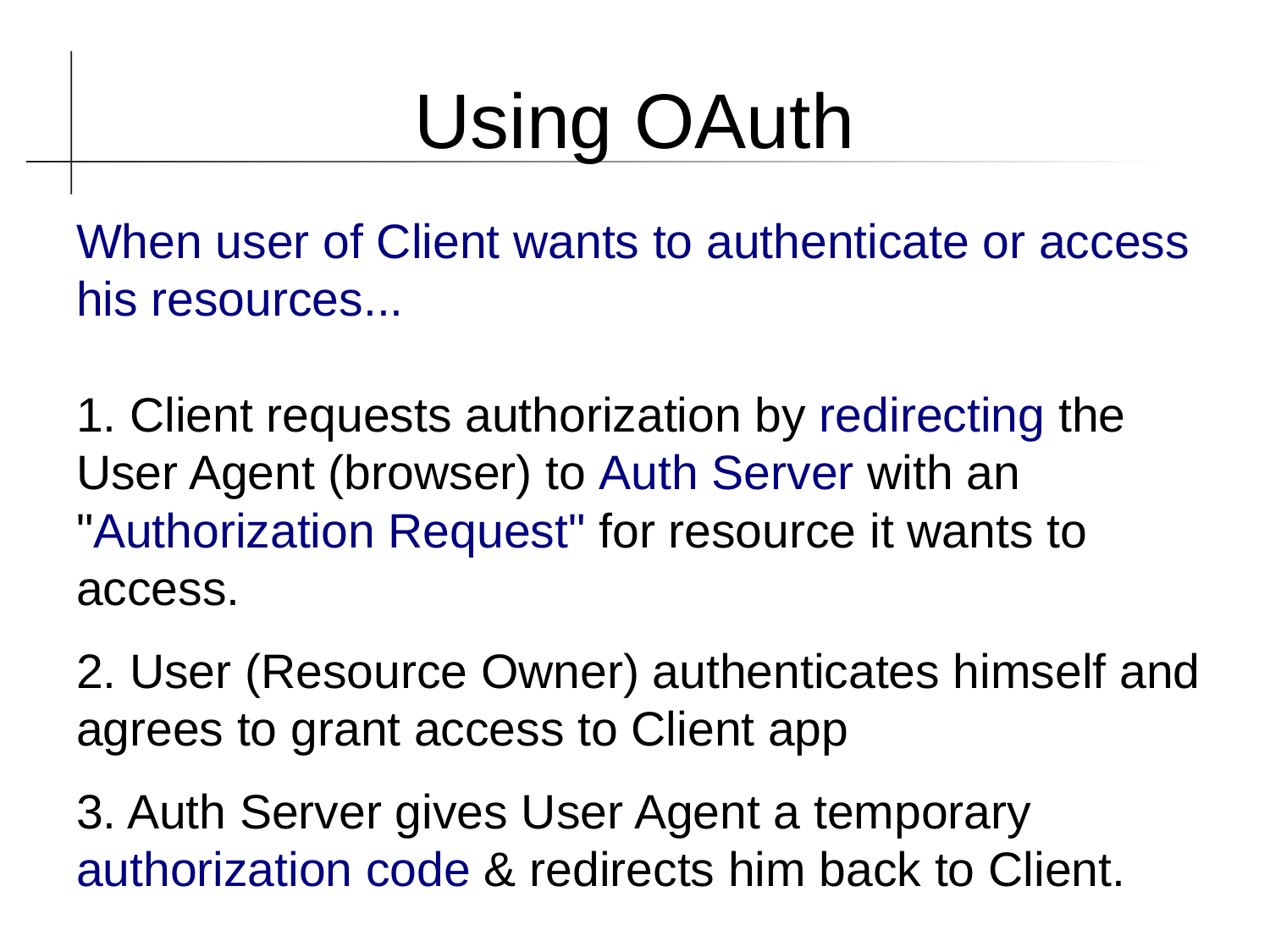

Using OAuth
When user of Client wants to authenticate or access his resources...

1. Client requests authorization by redirecting the User Agent (browser) to Auth Server with an "Authorization Request" for resource it wants to access.
2. User (Resource Owner) authenticates himself and agrees to grant access to Client app
3. Auth Server gives User Agent a temporary authorization code & redirects him back to Client.